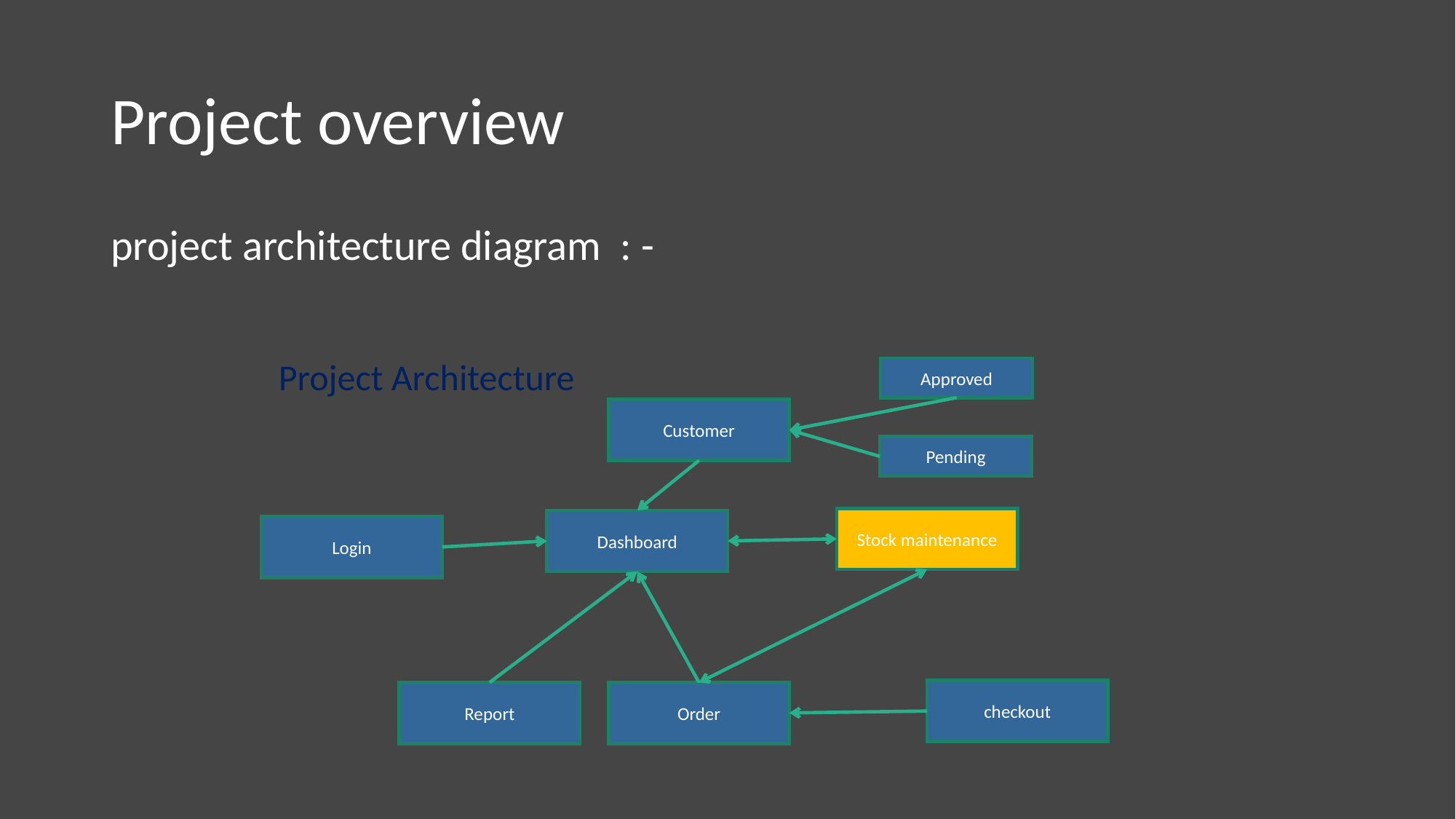

# Project overview
project architecture diagram  : -

Project Architecture
Approved
Customer
Pending
Stock maintenance
Dashboard
Login
checkout
Report
Order